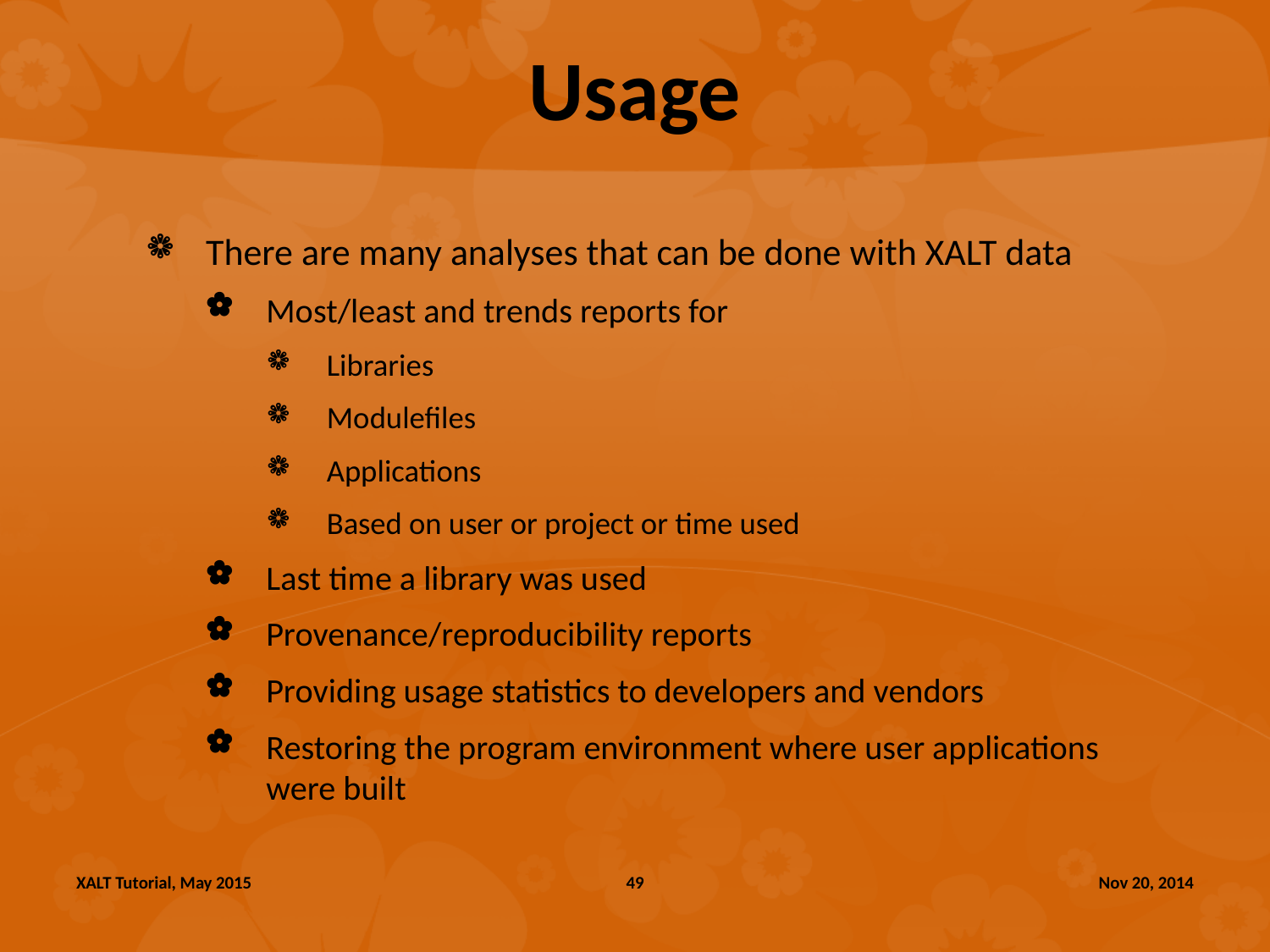

# Usage
There are many analyses that can be done with XALT data
Most/least and trends reports for
Libraries
Modulefiles
Applications
Based on user or project or time used
Last time a library was used
Provenance/reproducibility reports
Providing usage statistics to developers and vendors
Restoring the program environment where user applications were built

XALT Tutorial, May 2015
49
Nov 20, 2014